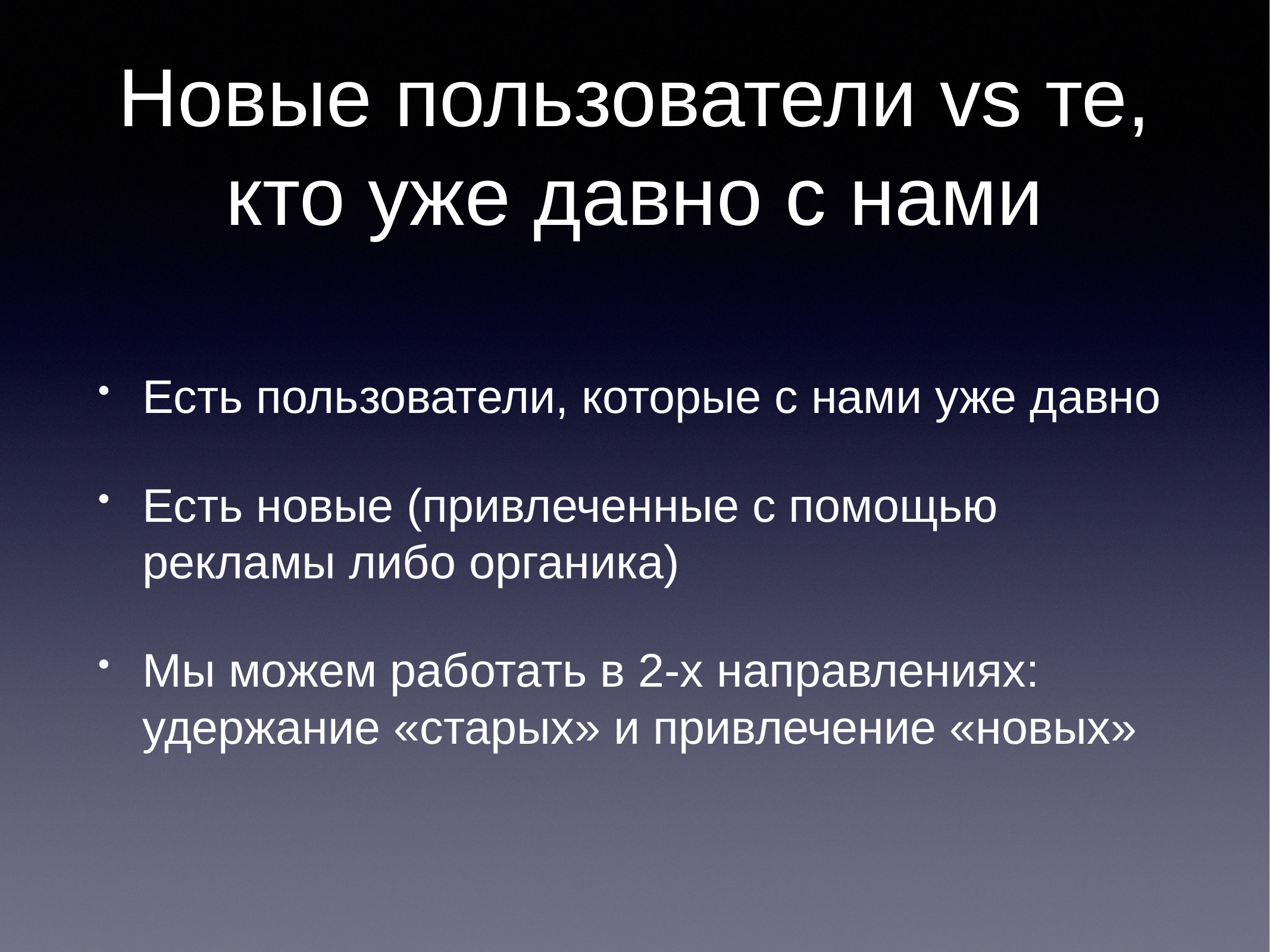

# Новые пользователи vs те, кто уже давно с нами
Есть пользователи, которые с нами уже давно
Есть новые (привлеченные с помощью рекламы либо органика)
Мы можем работать в 2-х направлениях: удержание «старых» и привлечение «новых»